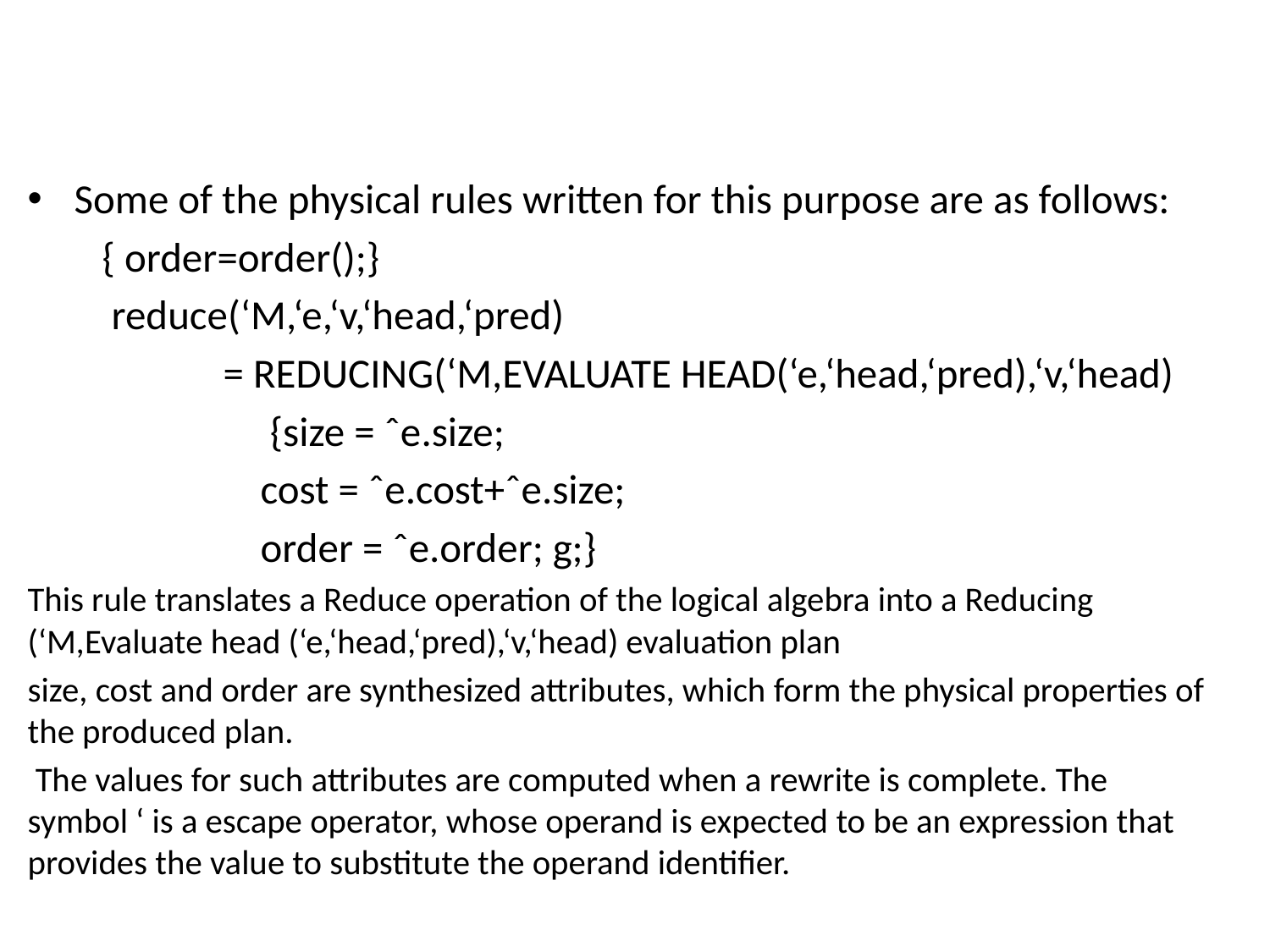

Some of the physical rules written for this purpose are as follows:
        { order=order();}
         reduce(‘M,‘e,‘v,‘head,‘pred)
                     = REDUCING(‘M,EVALUATE HEAD(‘e,‘head,‘pred),‘v,‘head)
                          {size = ˆe.size;
                         cost = ˆe.cost+ˆe.size;
                         order = ˆe.order; g;}
This rule translates a Reduce operation of the logical algebra into a Reducing (‘M,Evaluate head (‘e,‘head,‘pred),‘v,‘head) evaluation plan
size, cost and order are synthesized attributes, which form the physical properties of the produced plan.
 The values for such attributes are computed when a rewrite is complete. The symbol ‘ is a escape operator, whose operand is expected to be an expression that provides the value to substitute the operand identifier.